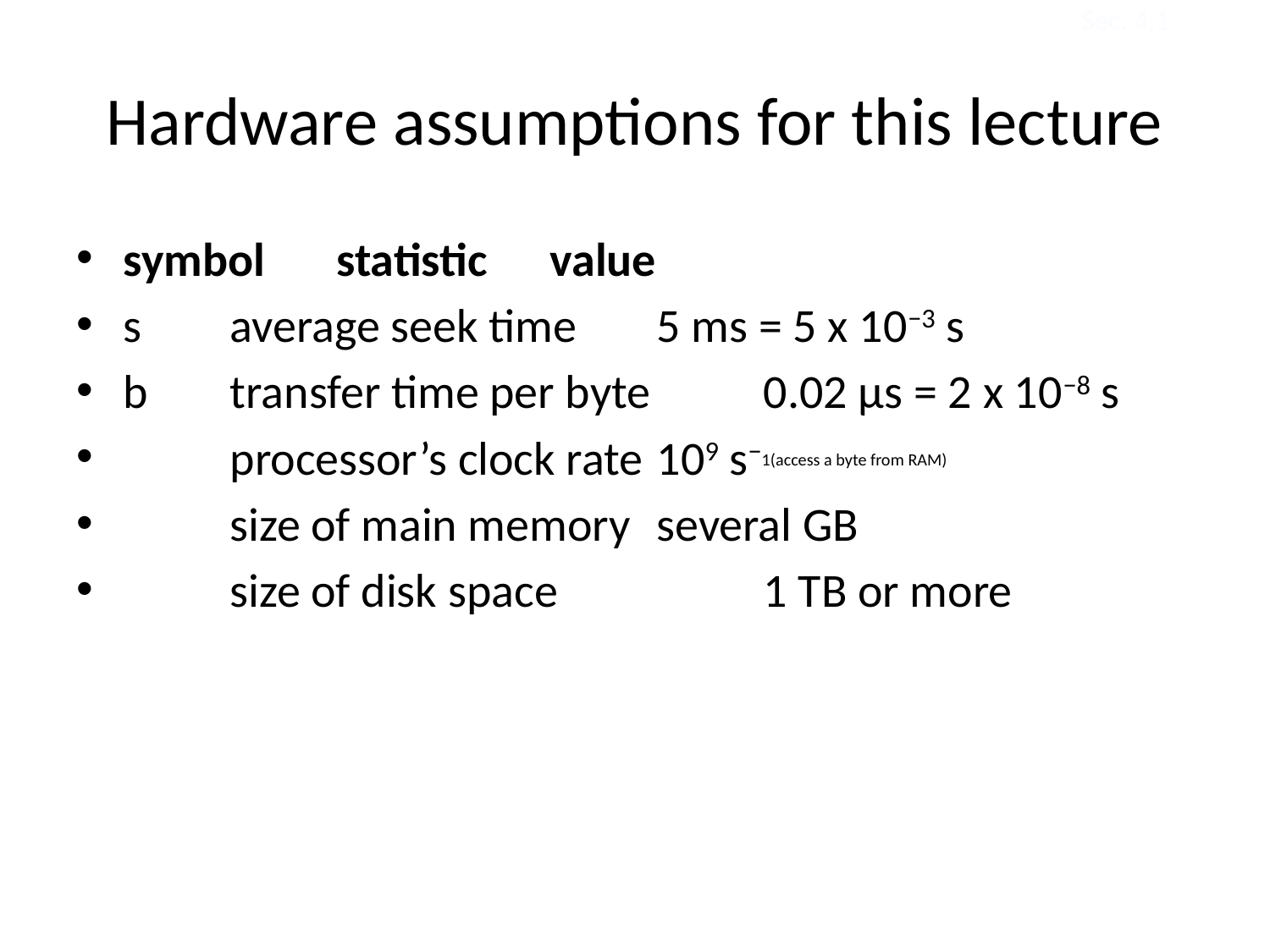

Sec. 4.1
# Hardware assumptions for this lecture
symbol 	statistic 					value
s		average seek time 			5 ms = 5 x 10−3 s
b 		transfer time per byte 	0.02 μs = 2 x 10−8 s
      		processor’s clock rate		109 s−1(access a byte from RAM)
       		size of main memory 		several GB
      		size of disk space	 		1 TB or more